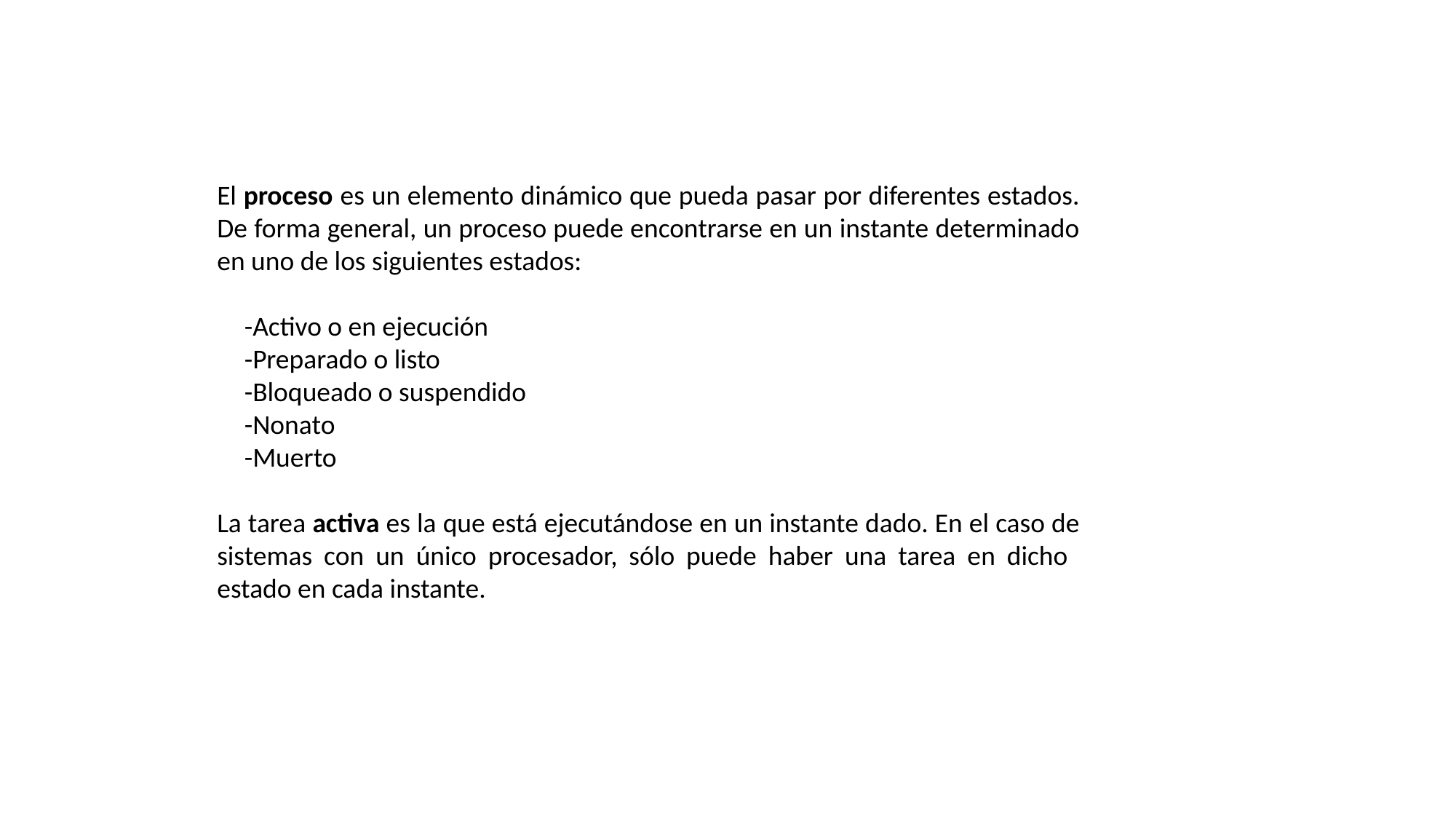

El proceso es un elemento dinámico que pueda pasar por diferentes estados. De forma general, un proceso puede encontrarse en un instante determinado en uno de los siguientes estados:

-Activo o en ejecución
-Preparado o listo
-Bloqueado o suspendido
-Nonato
-Muerto

La tarea activa es la que está ejecutándose en un instante dado. En el caso de sistemas con un único procesador, sólo puede haber una tarea en dicho  estado en cada instante.